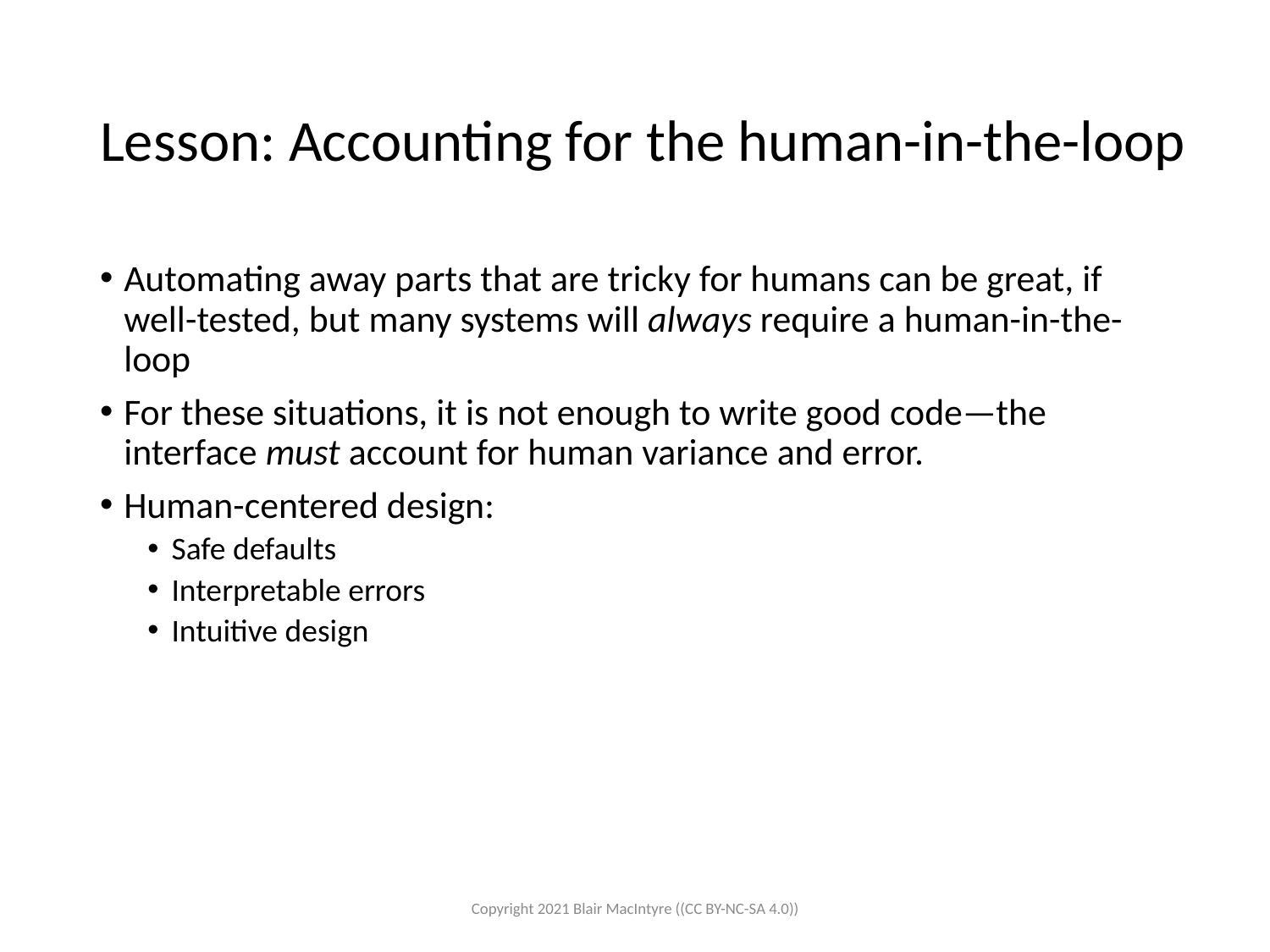

# Lesson: Accounting for the human-in-the-loop
Automating away parts that are tricky for humans can be great, if well-tested, but many systems will always require a human-in-the-loop
For these situations, it is not enough to write good code—the interface must account for human variance and error.
Human-centered design:
Safe defaults
Interpretable errors
Intuitive design
Copyright 2021 Blair MacIntyre ((CC BY-NC-SA 4.0))